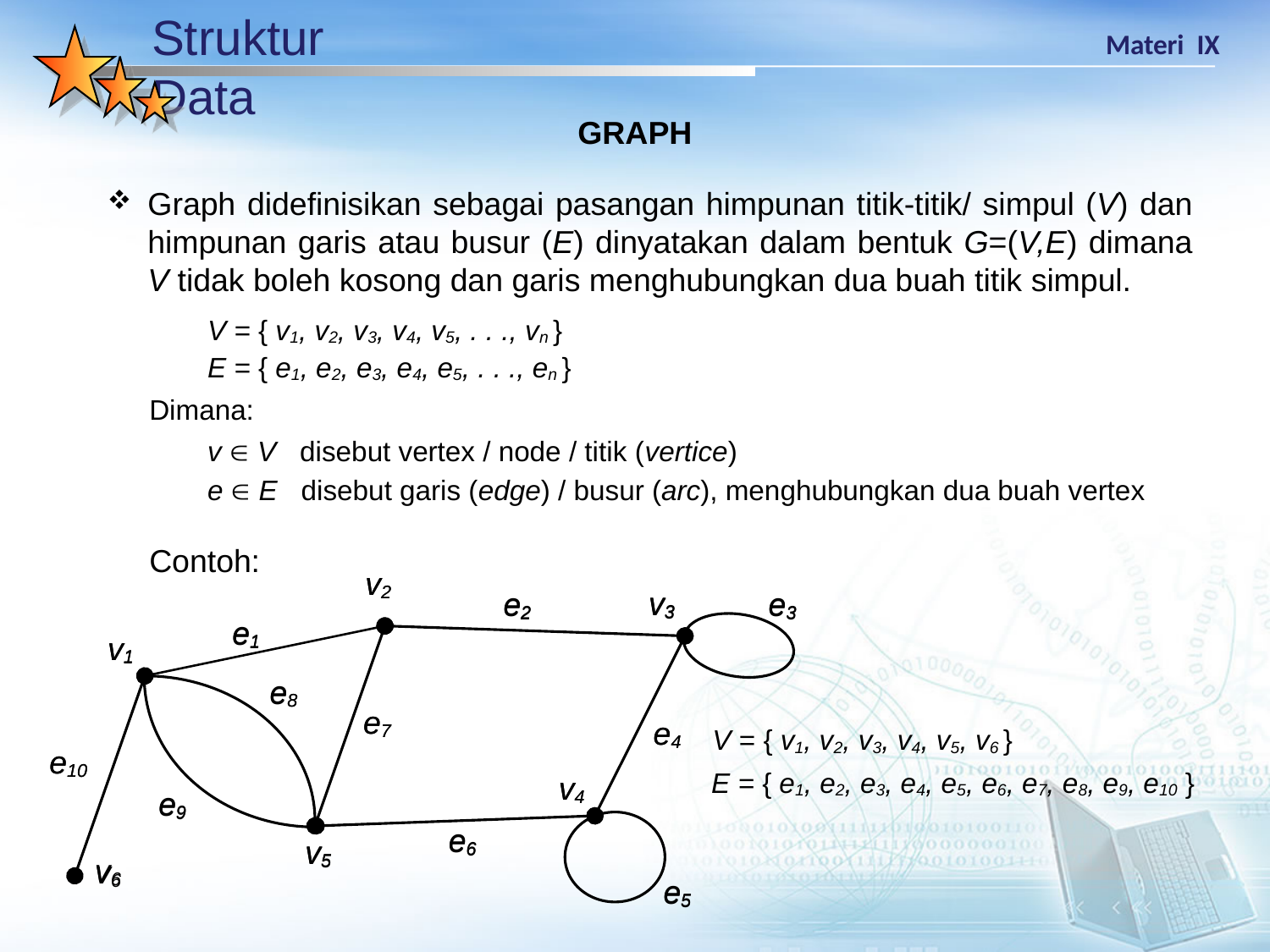

GRAPH
Graph didefinisikan sebagai pasangan himpunan titik-titik/ simpul (V) dan himpunan garis atau busur (E) dinyatakan dalam bentuk G=(V,E) dimana V tidak boleh kosong dan garis menghubungkan dua buah titik simpul.
V = { v1, v2, v3, v4, v5, . . ., vn }
E = { e1, e2, e3, e4, e5, . . ., en }
Dimana:
v ∈ V   disebut vertex / node / titik (vertice)
e ∈ E   disebut garis (edge) / busur (arc), menghubungkan dua buah vertex

v2
e2
v3
e3
e1
v1
e8
e7
e4
e10
v4
e9
e6
v5
v6
e5
Contoh:
v2
v3
e2
e3
e1
v1
e8
e7
e4
V = { v1, v2, v3, v4, v5, v6 }
e10
E = { e1, e2, e3, e4, e5, e6, e7, e8, e9, e10 }
v4
e9
e6
v5
v6
e5